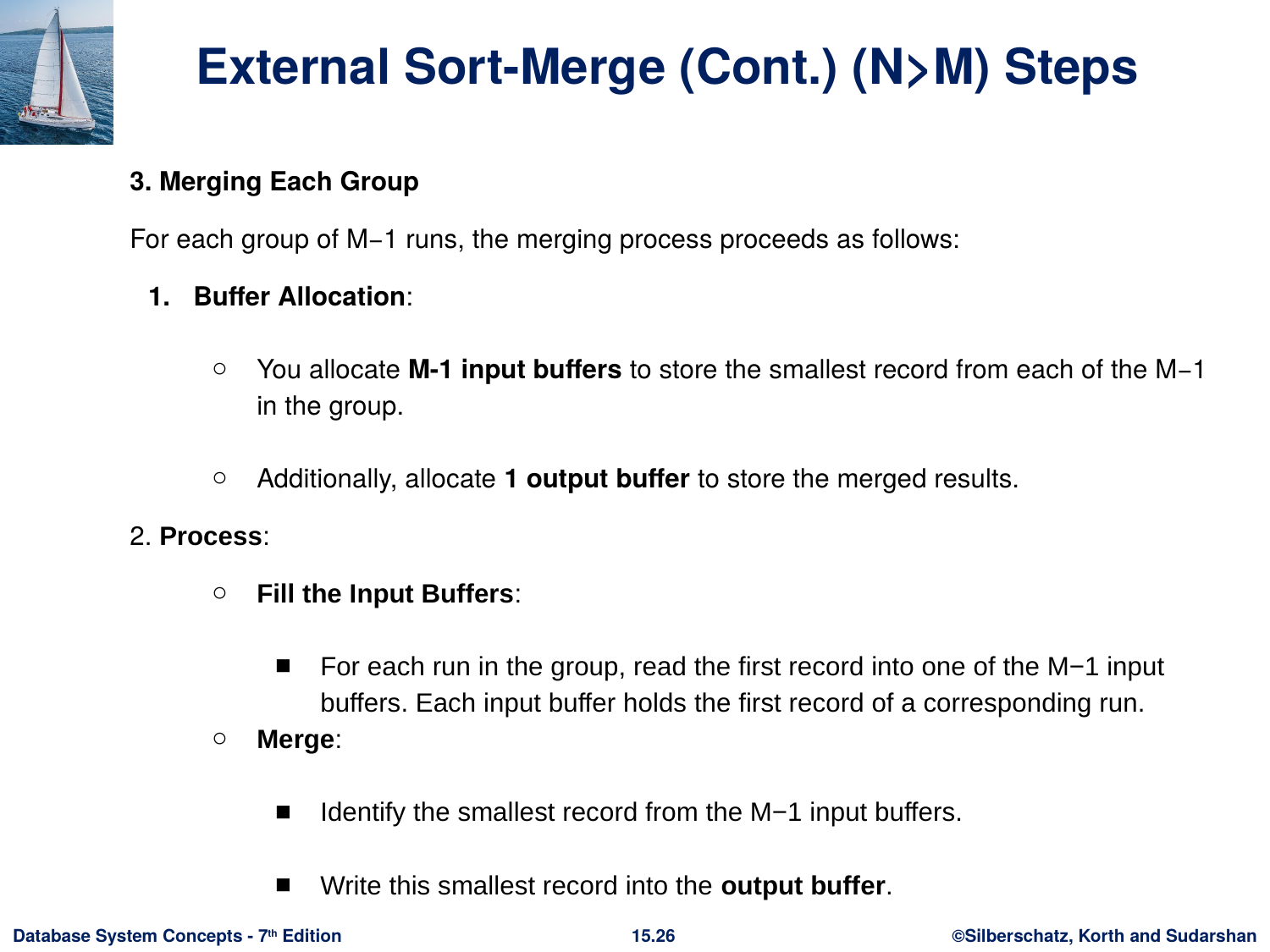

# External Sort-Merge (Cont.) (N>M) Steps
3. Merging Each Group
For each group of M−1 runs, the merging process proceeds as follows:
Buffer Allocation:
You allocate M-1 input buffers to store the smallest record from each of the M−1 in the group.
Additionally, allocate 1 output buffer to store the merged results.
2. Process:
Fill the Input Buffers:
For each run in the group, read the first record into one of the M−1 input buffers. Each input buffer holds the first record of a corresponding run.
Merge:
Identify the smallest record from the M−1 input buffers.
Write this smallest record into the output buffer.